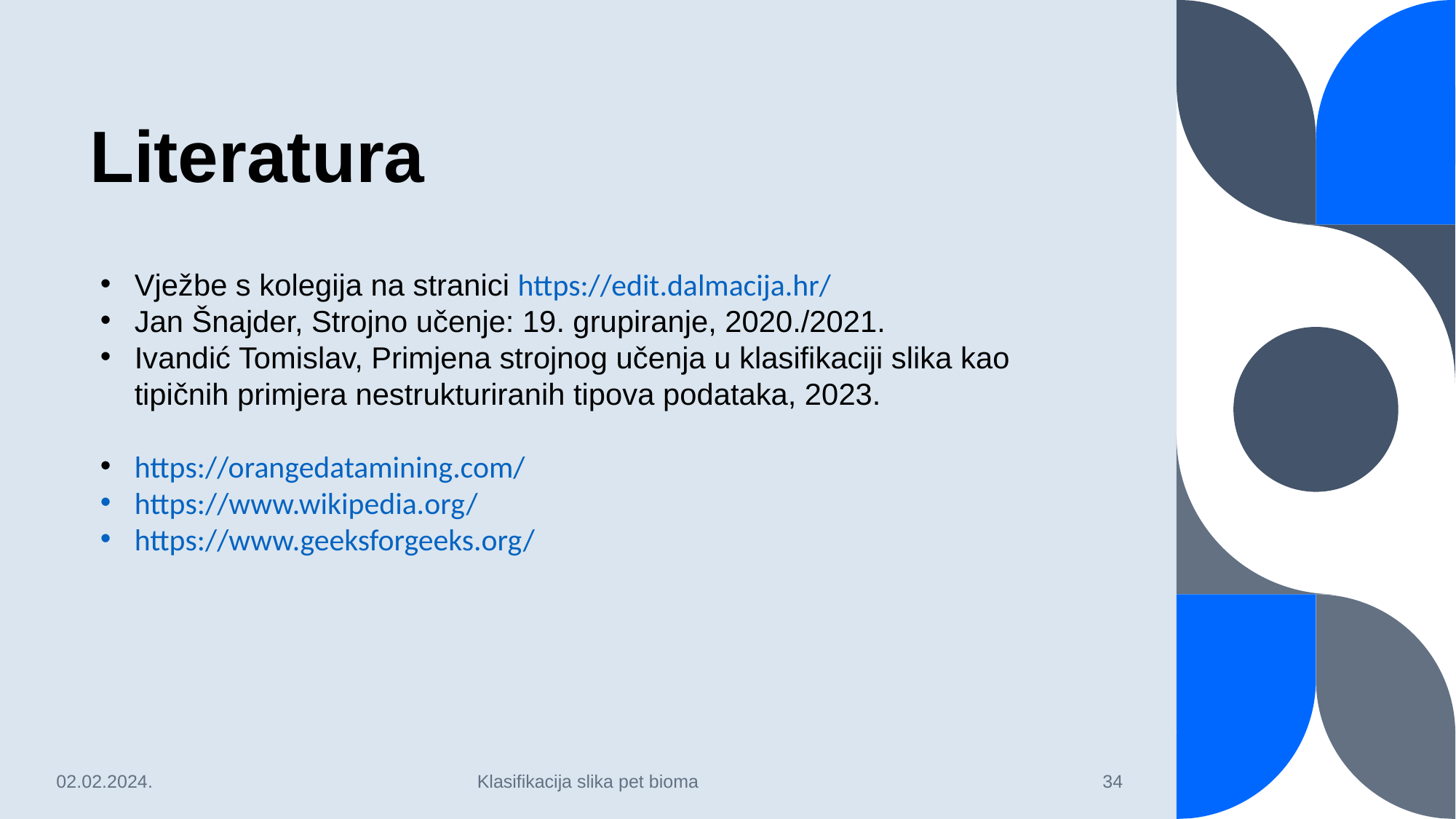

# Literatura
Vježbe s kolegija na stranici https://edit.dalmacija.hr/
Jan Šnajder, Strojno učenje: 19. grupiranje, 2020./2021.
Ivandić Tomislav, Primjena strojnog učenja u klasifikaciji slika kao tipičnih primjera nestrukturiranih tipova podataka, 2023.

https://orangedatamining.com/
https://www.wikipedia.org/
https://www.geeksforgeeks.org/

02.02.2024.
Klasifikacija slika pet bioma
34